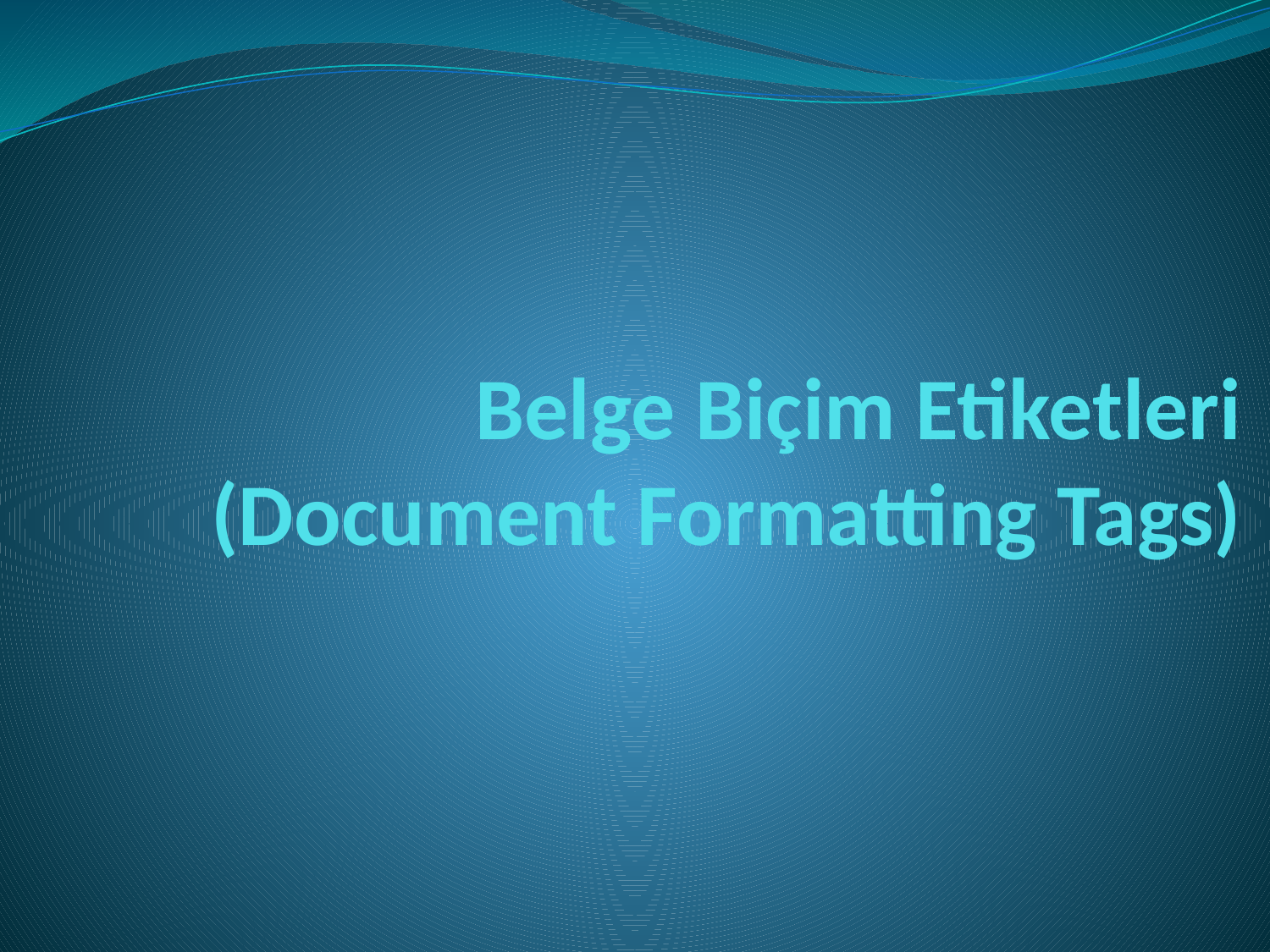

# Belge Biçim Etiketleri (Document Formatting Tags)